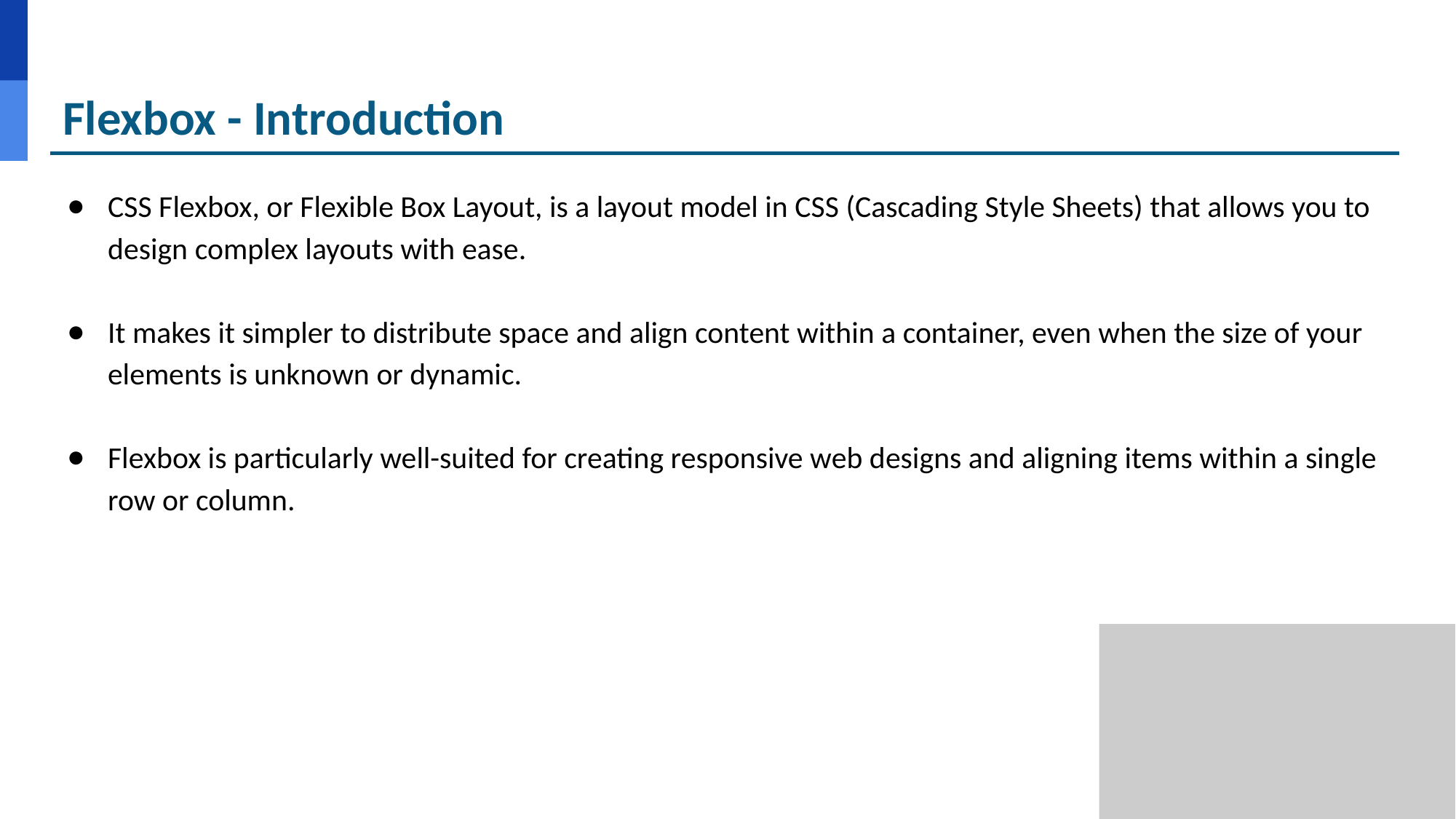

# Flexbox - Introduction
CSS Flexbox, or Flexible Box Layout, is a layout model in CSS (Cascading Style Sheets) that allows you to design complex layouts with ease.

It makes it simpler to distribute space and align content within a container, even when the size of your elements is unknown or dynamic.

Flexbox is particularly well-suited for creating responsive web designs and aligning items within a single row or column.